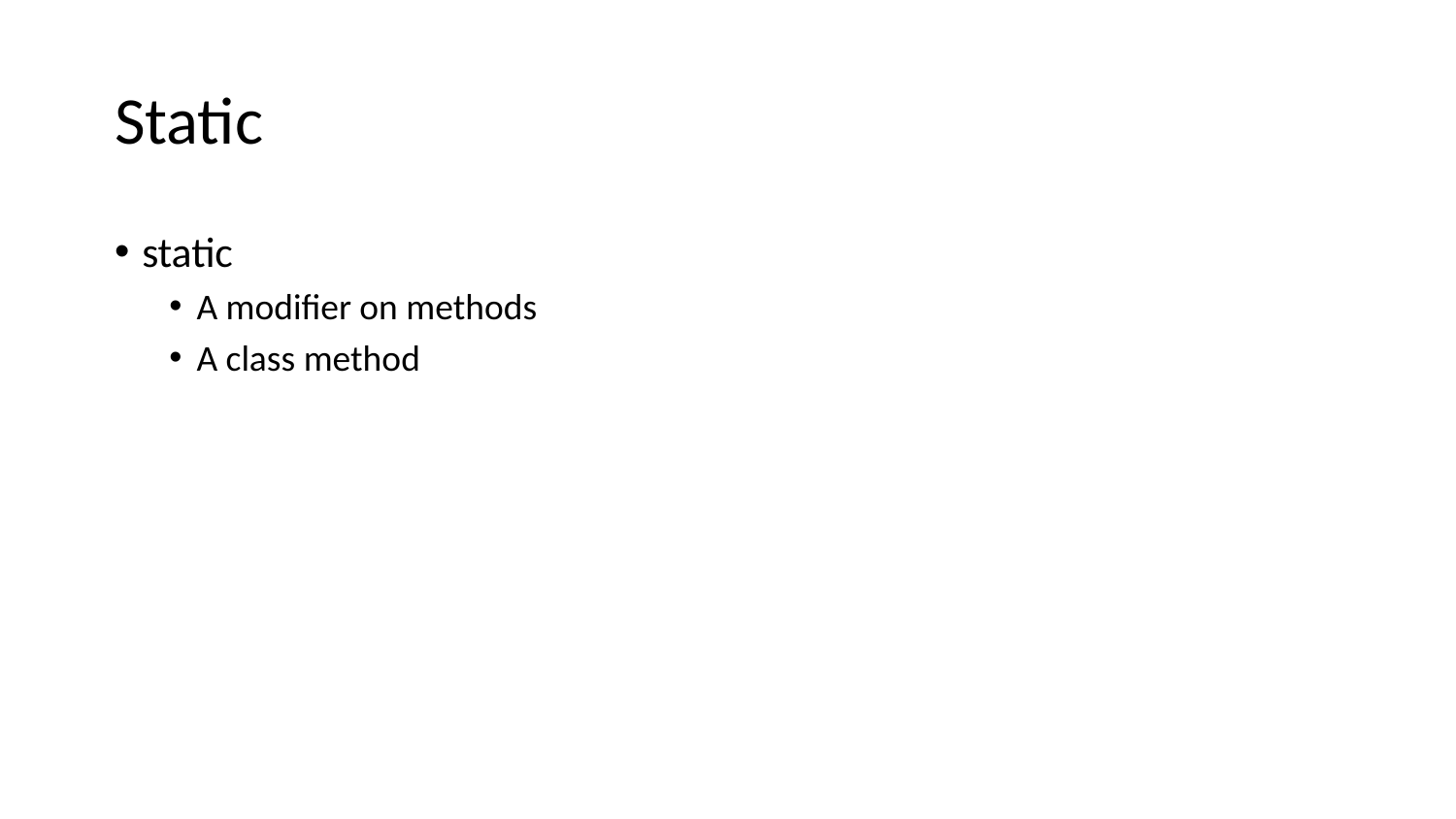

# Static
static
A modifier on methods
A class method